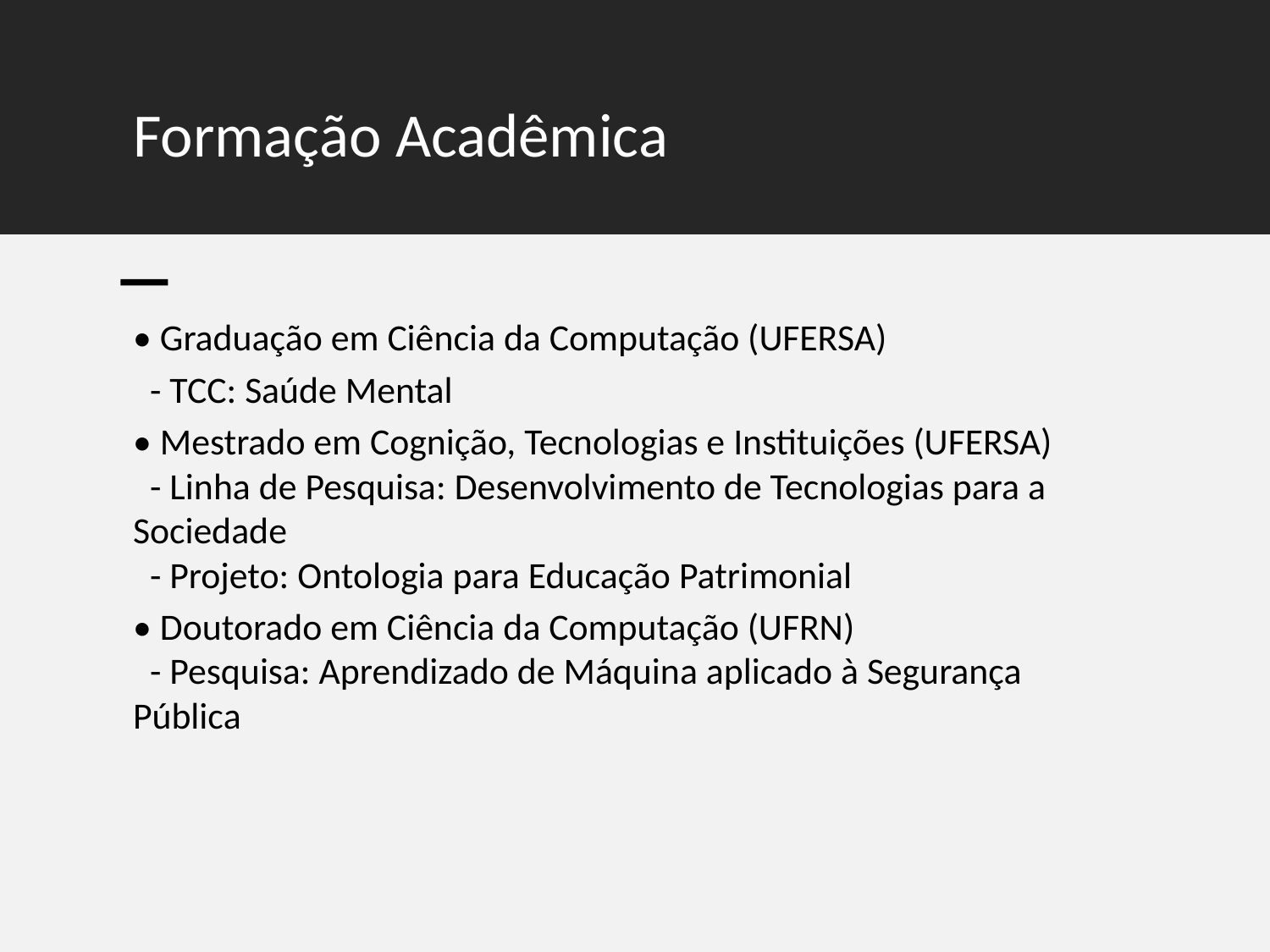

# Formação Acadêmica

• Graduação em Ciência da Computação (UFERSA)
  - TCC: Saúde Mental
• Mestrado em Cognição, Tecnologias e Instituições (UFERSA)
  - Linha de Pesquisa: Desenvolvimento de Tecnologias para a Sociedade
  - Projeto: Ontologia para Educação Patrimonial
• Doutorado em Ciência da Computação (UFRN)
  - Pesquisa: Aprendizado de Máquina aplicado à Segurança Pública